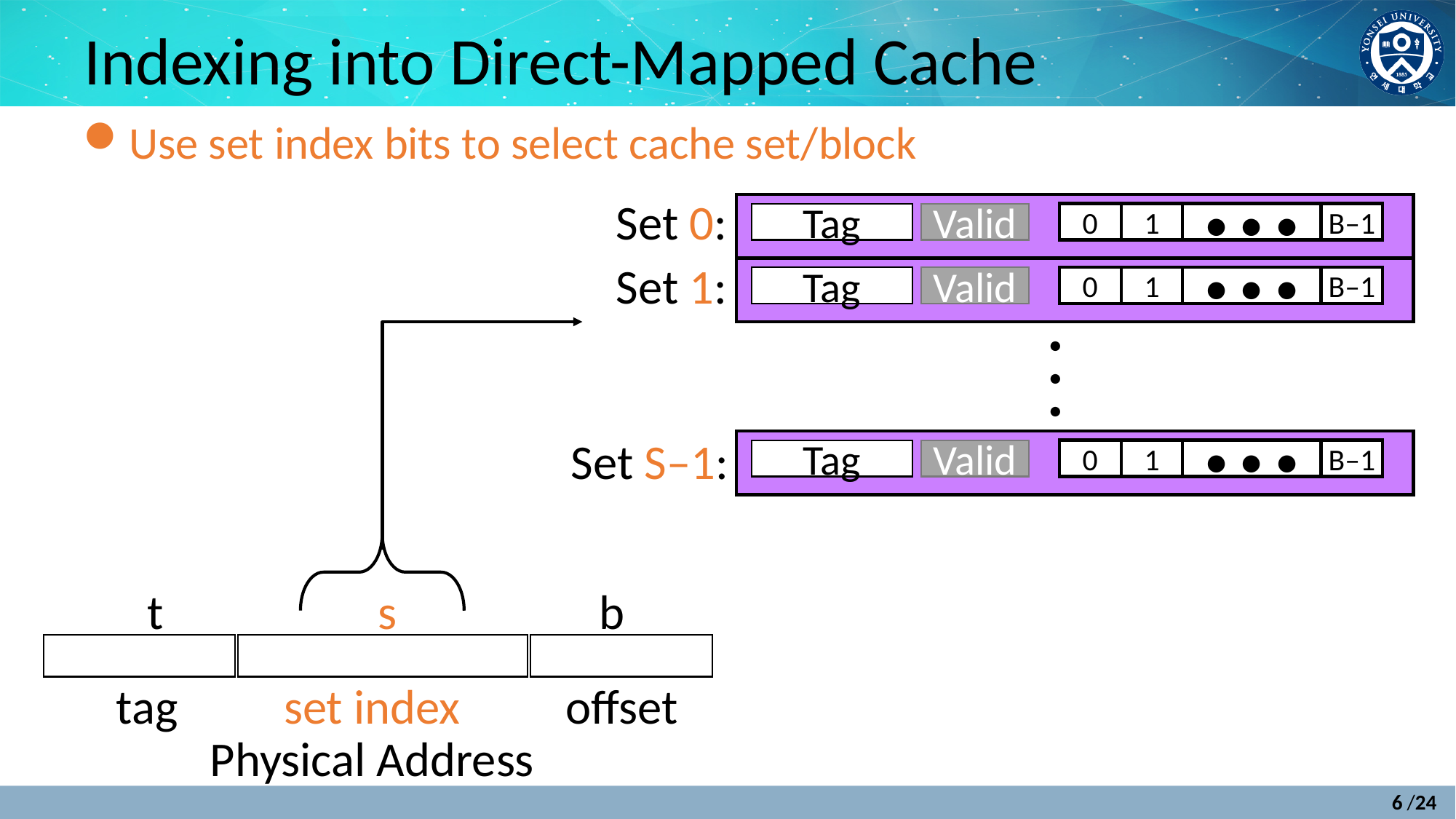

# Indexing into Direct-Mapped Cache
Use set index bits to select cache set/block
Set 0:

Tag
Valid
0
1
• • •
B–1
Set 1:

Tag
Valid
0
1
• • •
B–1

•
•
•
Set S–1:

Tag
Valid
0
1
• • •
B–1

t
s
b

tag
set index
offset
Physical Address
6